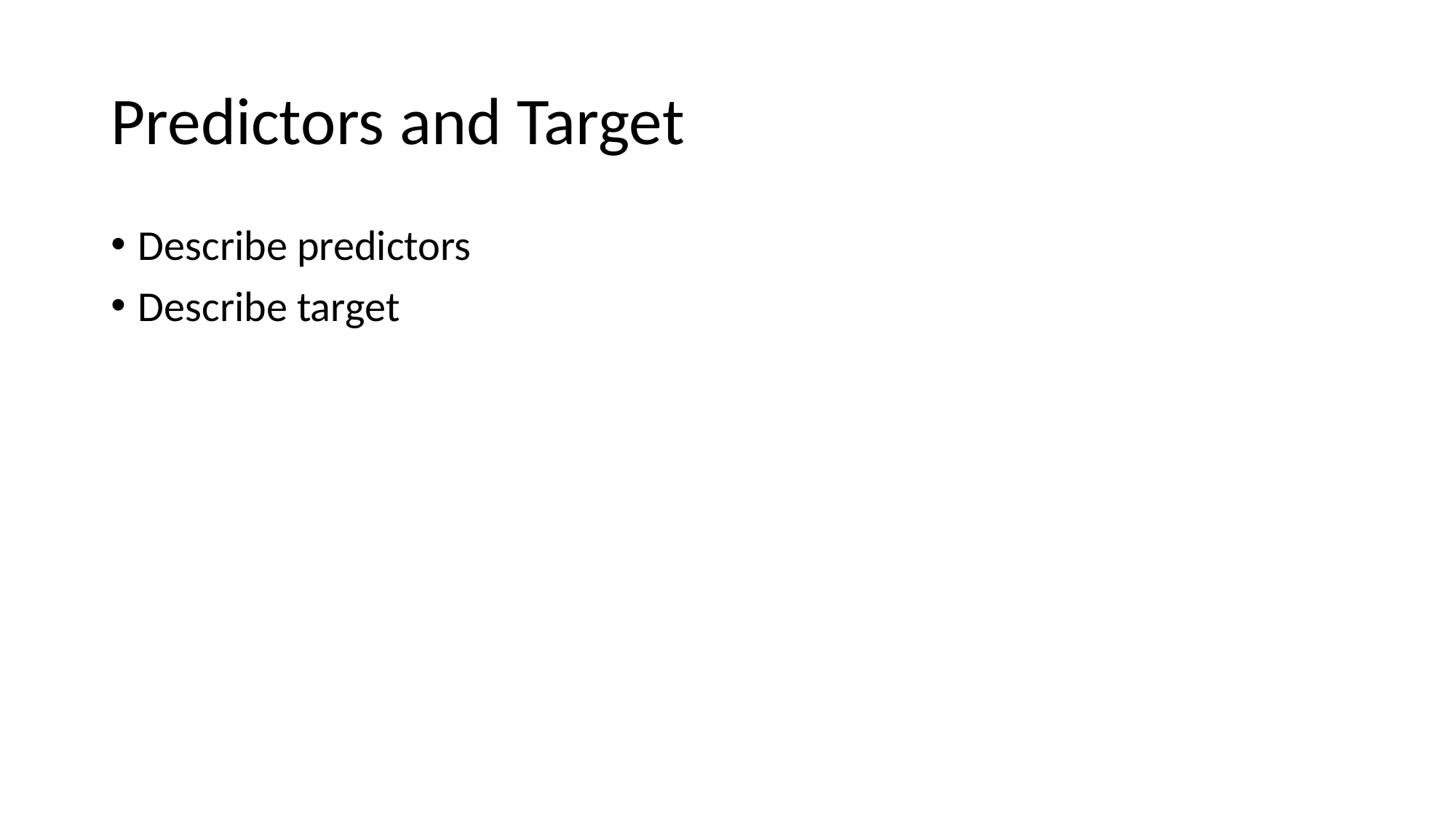

# Predictors and Target
Describe predictors
Describe target